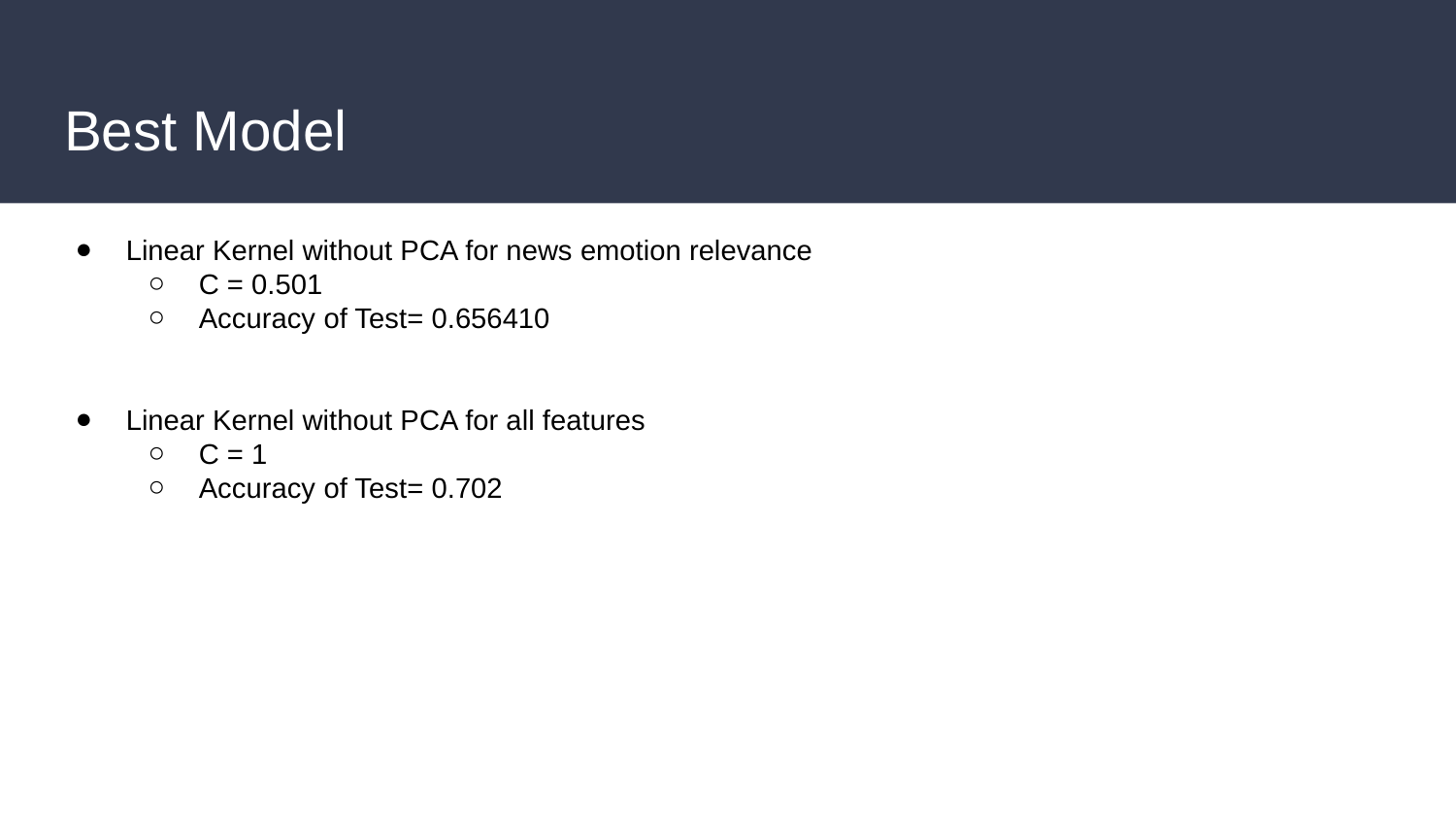

# Best Model
Linear Kernel without PCA for news emotion relevance
C = 0.501
Accuracy of Test= 0.656410

Linear Kernel without PCA for all features
C = 1
Accuracy of Test= 0.702